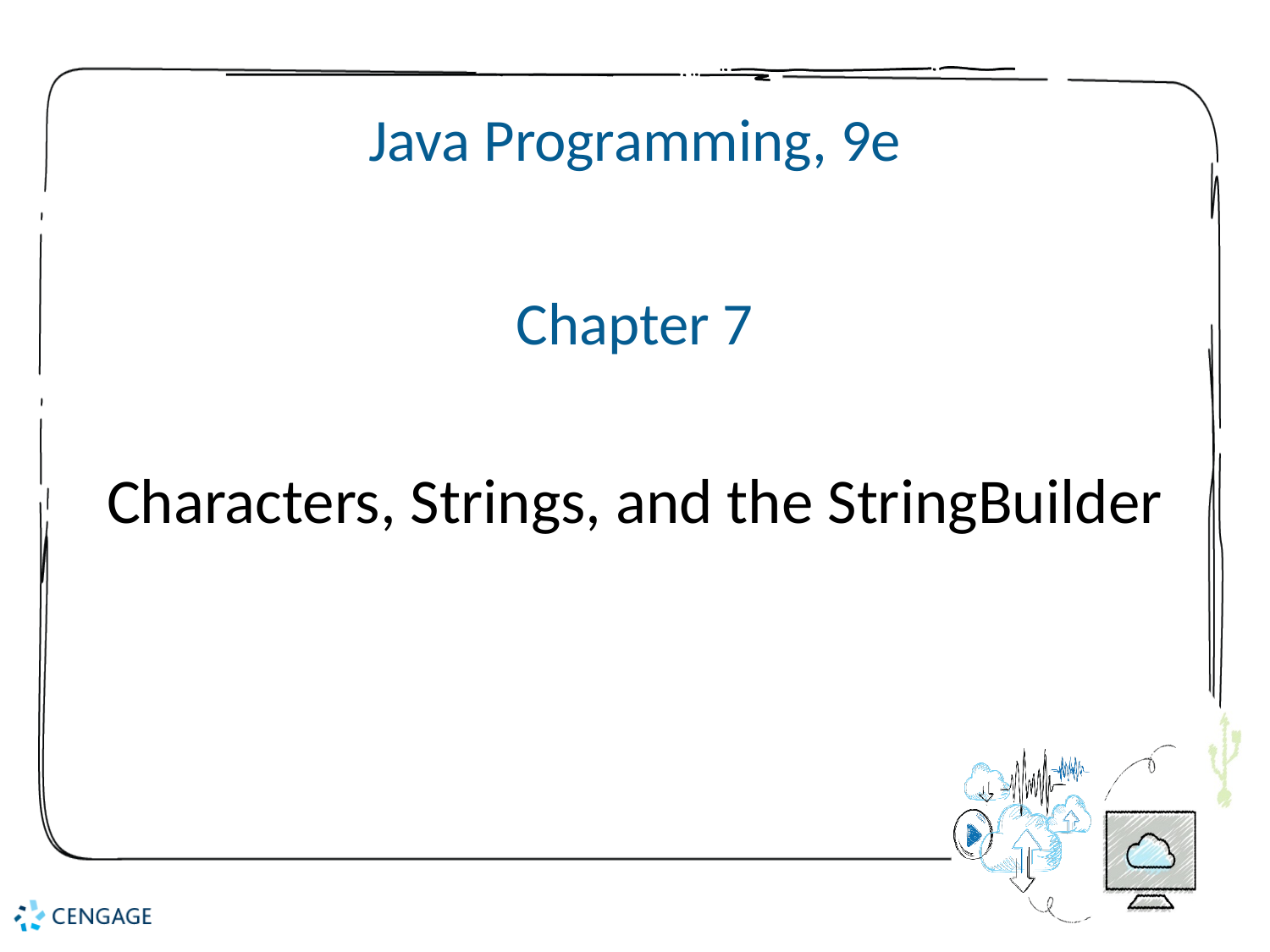

# Java Programming, 9e Chapter 7
Characters, Strings, and the StringBuilder